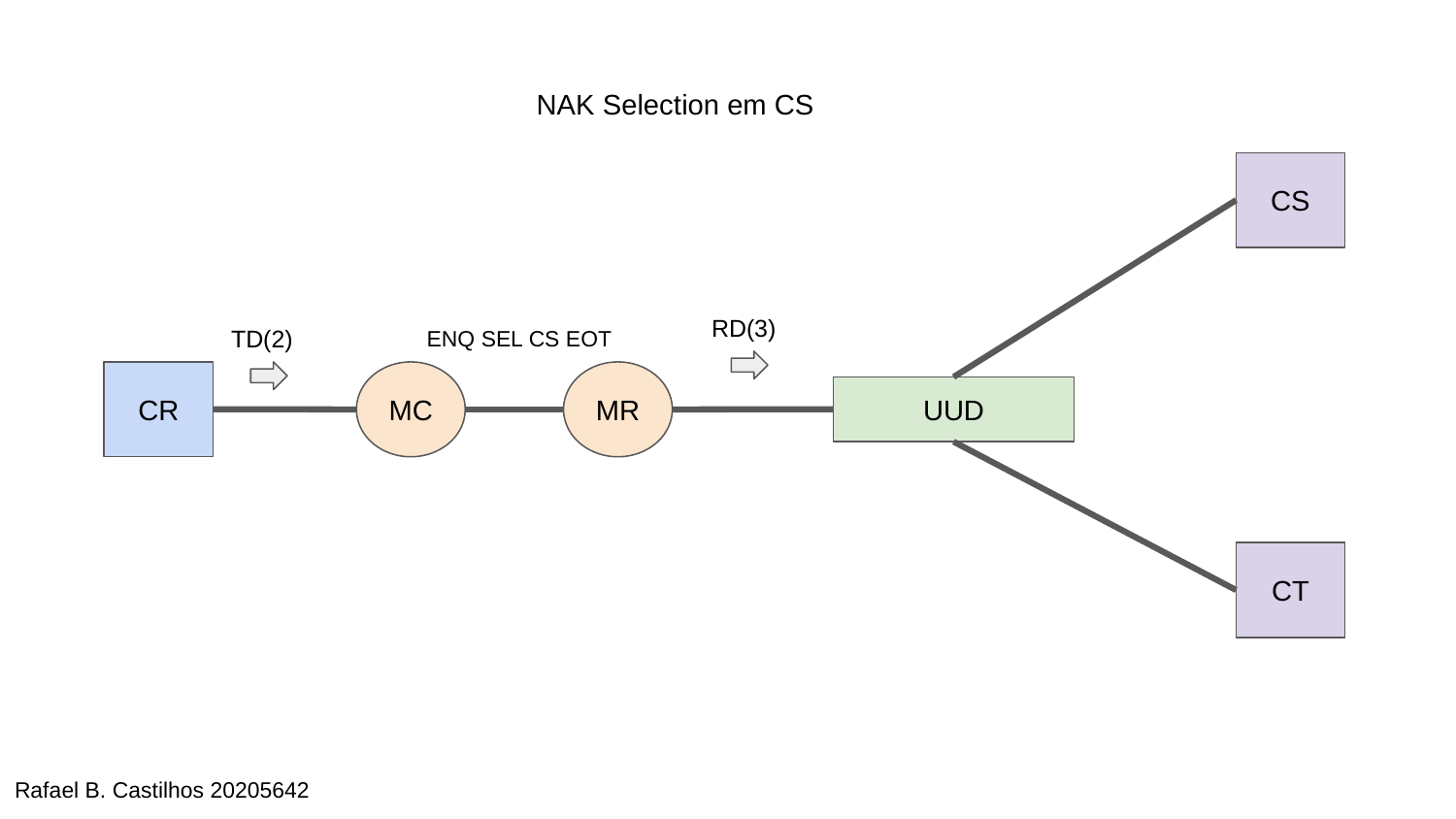

NAK Selection em CS
CS
RD(3)
TD(2)
ENQ SEL CS EOT

CR

MC
MR
UUD
CT
Rafael B. Castilhos 20205642